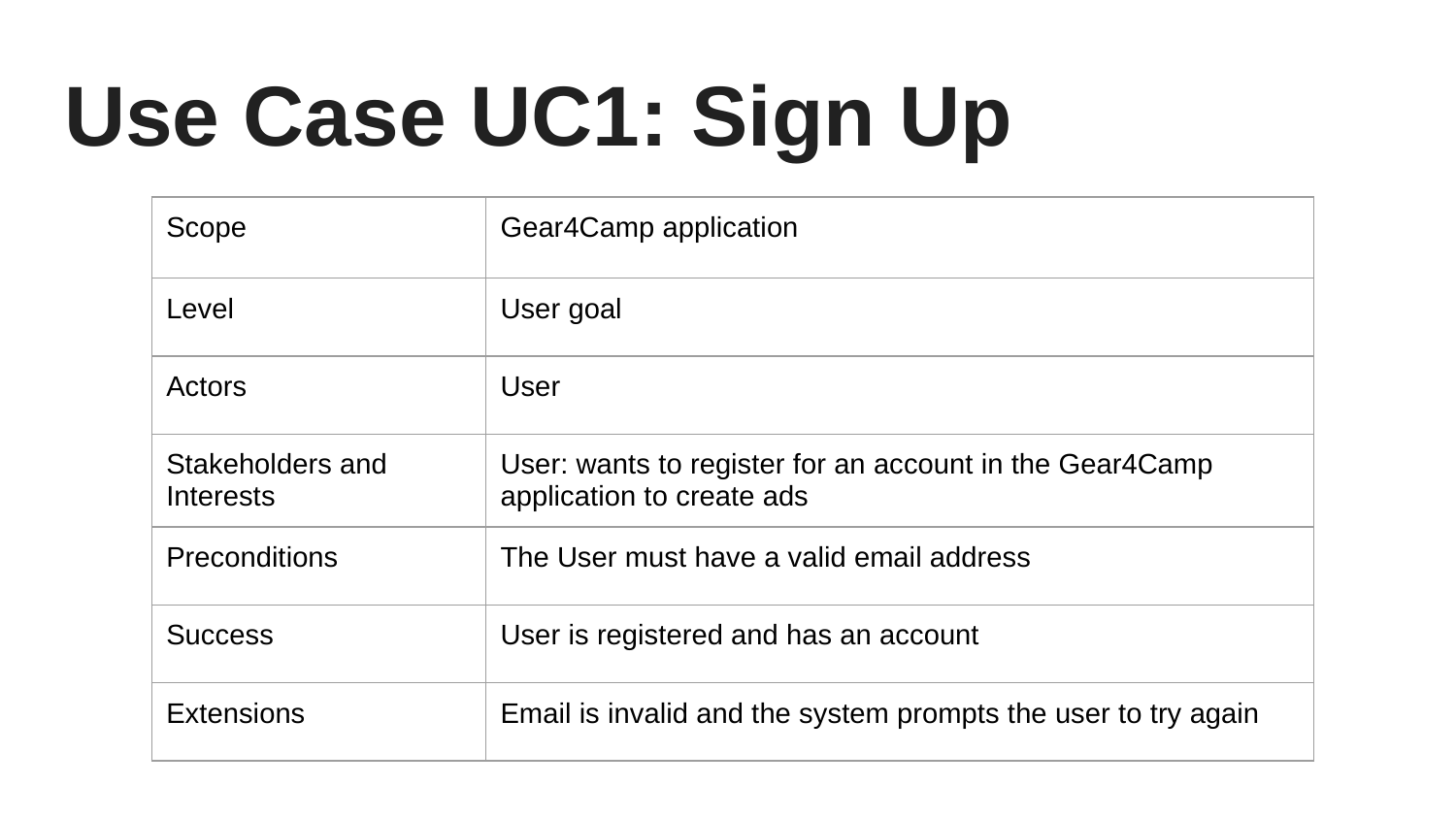

# Use Case UC1: Sign Up

| Scope | Gear4Camp application |
| --- | --- |
| Level | User goal |
| Actors | User |
| Stakeholders and Interests | User: wants to register for an account in the Gear4Camp application to create ads |
| Preconditions | The User must have a valid email address |
| Success | User is registered and has an account |
| Extensions | Email is invalid and the system prompts the user to try again |